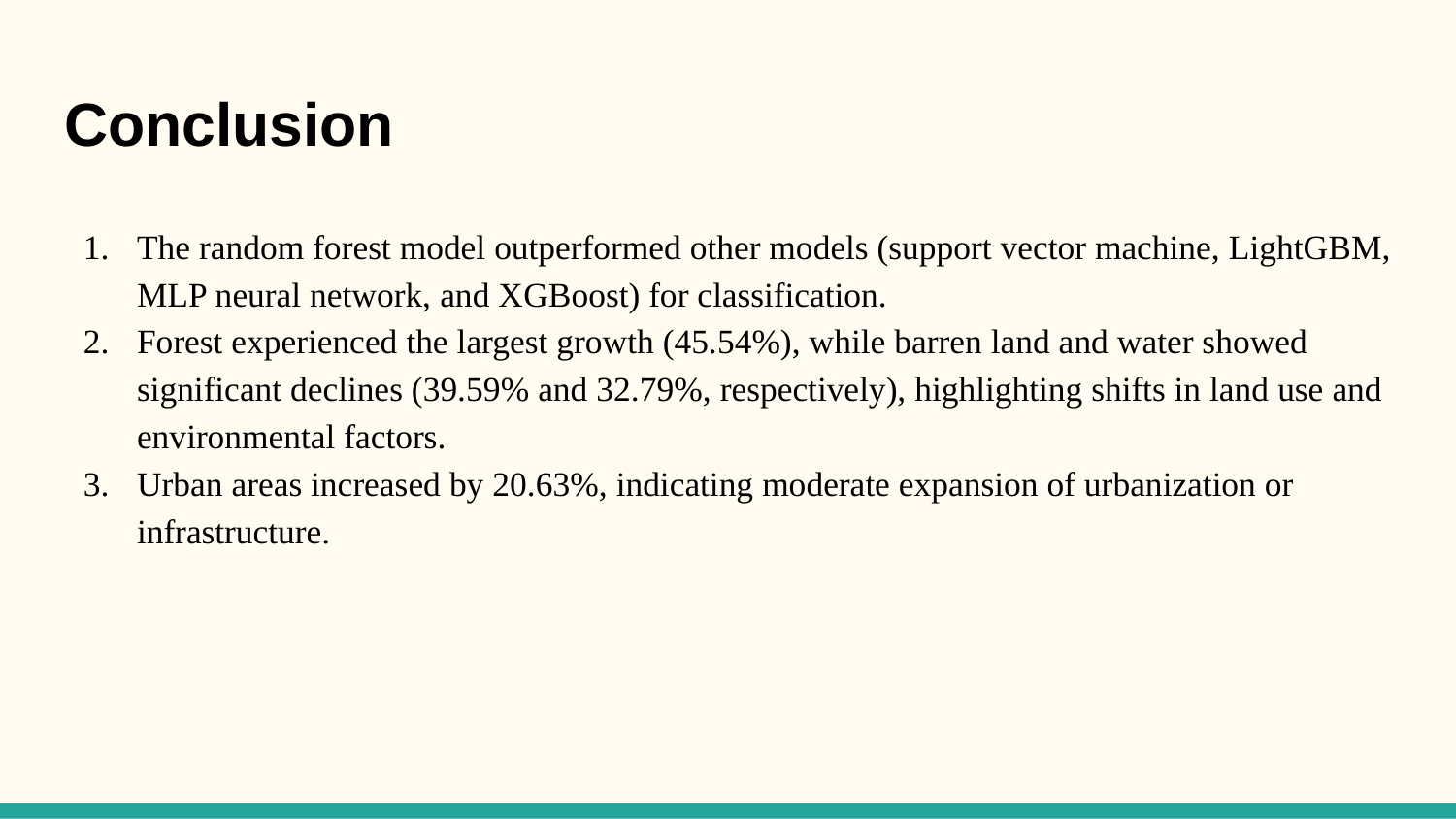

# Conclusion
The random forest model outperformed other models (support vector machine, LightGBM, MLP neural network, and XGBoost) for classification.
Forest experienced the largest growth (45.54%), while barren land and water showed significant declines (39.59% and 32.79%, respectively), highlighting shifts in land use and environmental factors.
Urban areas increased by 20.63%, indicating moderate expansion of urbanization or infrastructure.